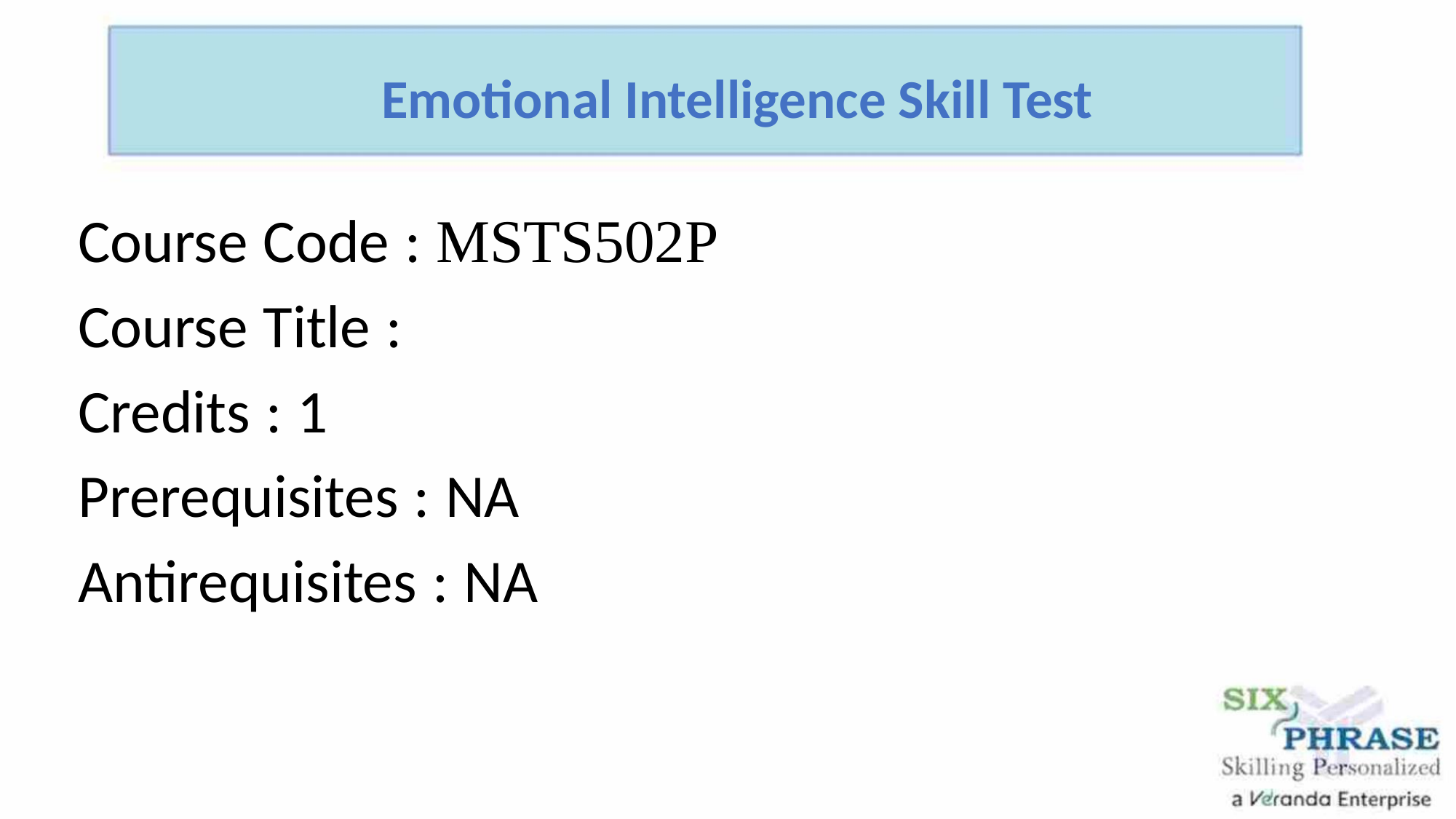

Emotional Intelligence Skill Test
Course Code : MSTS502P
Course Title :
Credits : 1
Prerequisites : NA
Antirequisites : NA